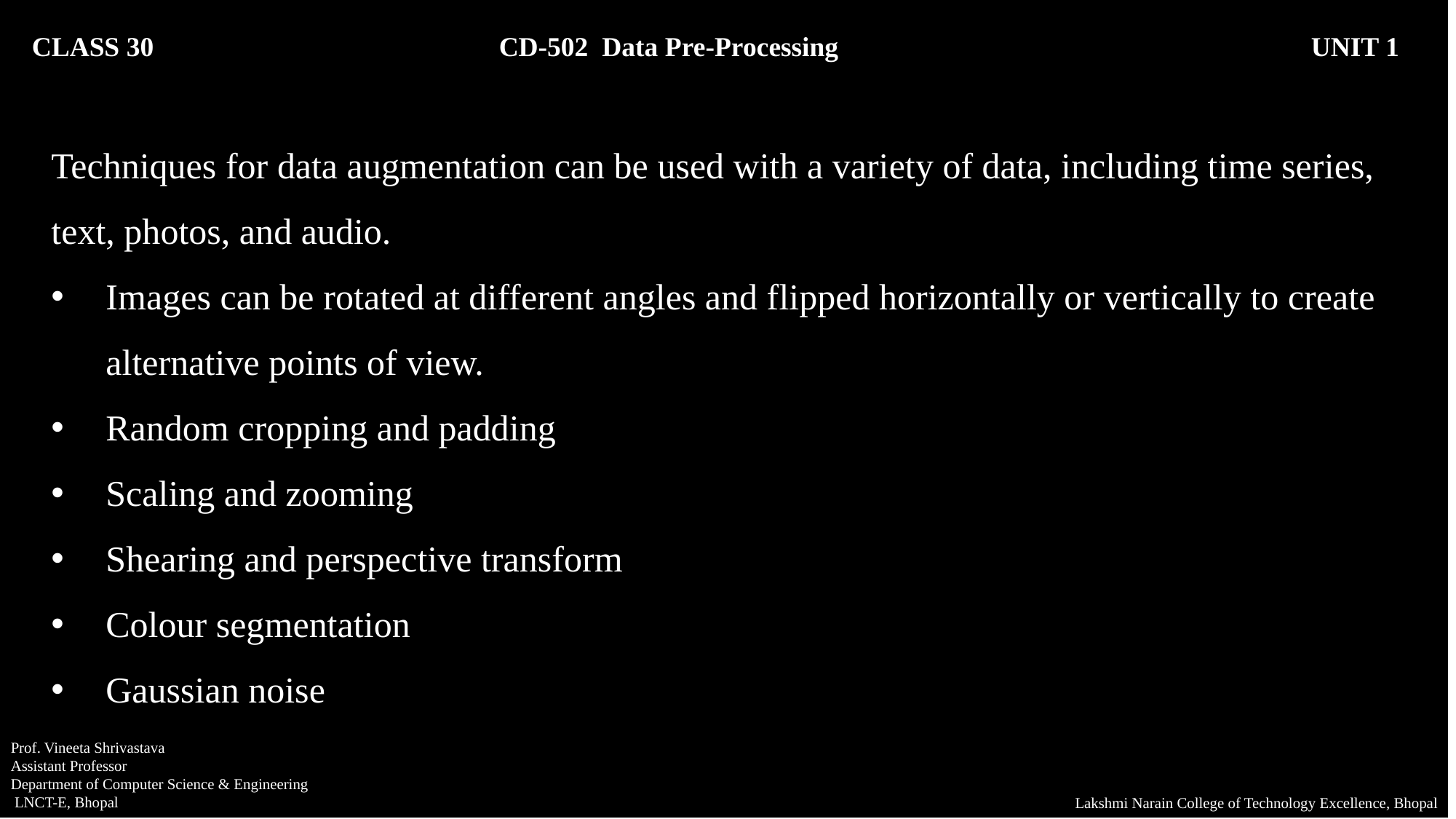

CLASS 30                                                  CD-502  Data Pre-Processing		                                           UNIT 1
Techniques for data augmentation can be used with a variety of data, including time series, text, photos, and audio.
Images can be rotated at different angles and flipped horizontally or vertically to create alternative points of view.
Random cropping and padding
Scaling and zooming
Shearing and perspective transform
Colour segmentation
Gaussian noise
Prof. Vineeta Shrivastava
Assistant Professor
Department of Computer Science & Engineering
 LNCT-E, Bhopal
Lakshmi Narain College of Technology Excellence, Bhopal